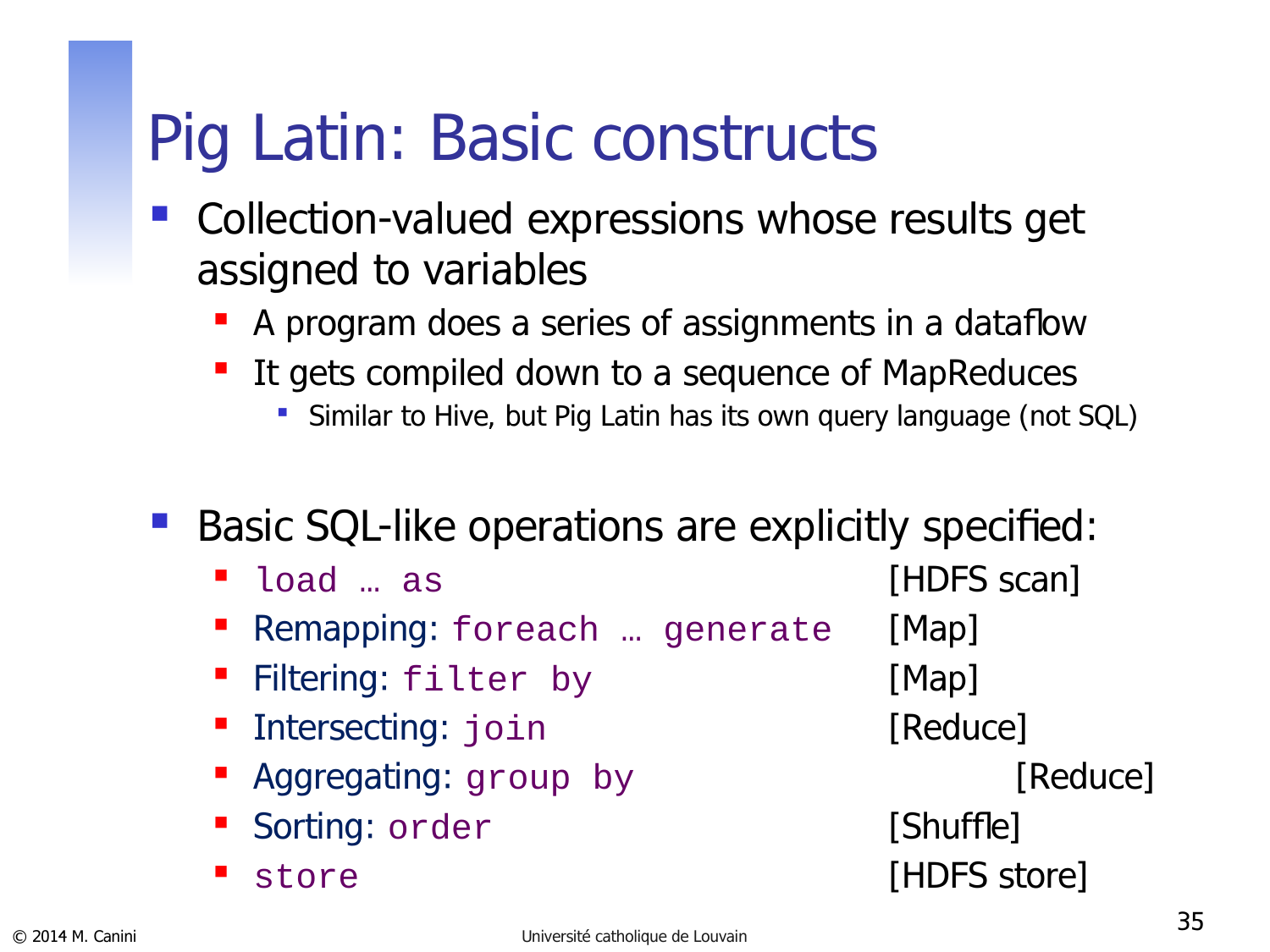

# Pig Latin: Basic constructs
Collection-valued expressions whose results get assigned to variables
A program does a series of assignments in a dataflow
It gets compiled down to a sequence of MapReduces
Similar to Hive, but Pig Latin has its own query language (not SQL)

Basic SQL-like operations are explicitly specified:
load … as				[HDFS scan]
Remapping: foreach … generate	[Map]
Filtering: filter by			[Map]
Intersecting: join			[Reduce]
Aggregating: group by			[Reduce]
Sorting: order				[Shuffle]
store					[HDFS store]
35
Université catholique de Louvain